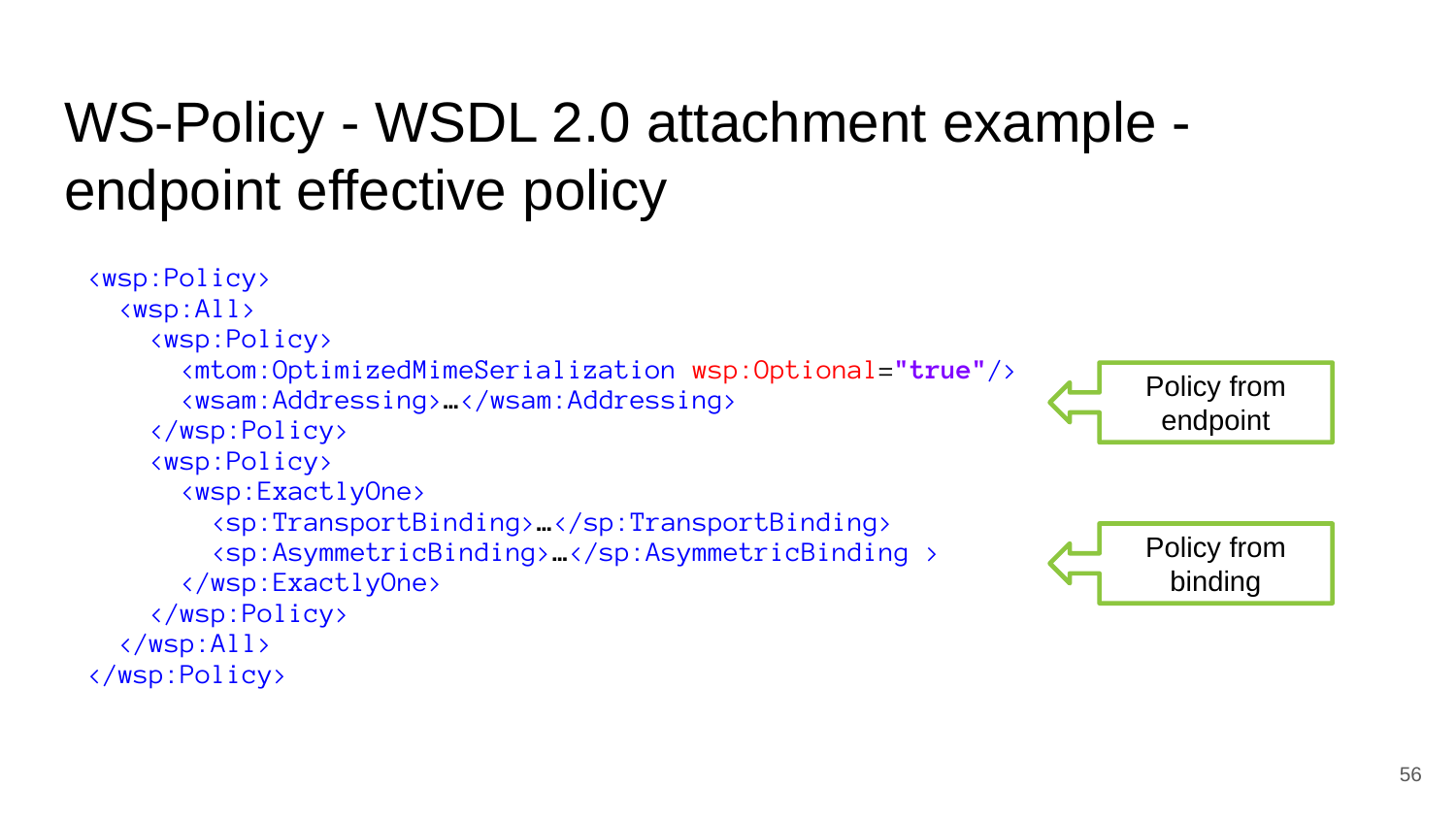

# WS-Policy - WSDL 2.0 attachment example - endpoint effective policy
<wsp:Policy>
  <wsp:All>
    <wsp:Policy>
      <mtom:OptimizedMimeSerialization wsp:Optional="true"/>
      <wsam:Addressing>…</wsam:Addressing>
    </wsp:Policy>
    <wsp:Policy>
      <wsp:ExactlyOne>
        <sp:TransportBinding>…</sp:TransportBinding>
        <sp:AsymmetricBinding>…</sp:AsymmetricBinding >
      </wsp:ExactlyOne>
    </wsp:Policy>
  </wsp:All>
</wsp:Policy>
Policy from endpoint
Policy from binding
56